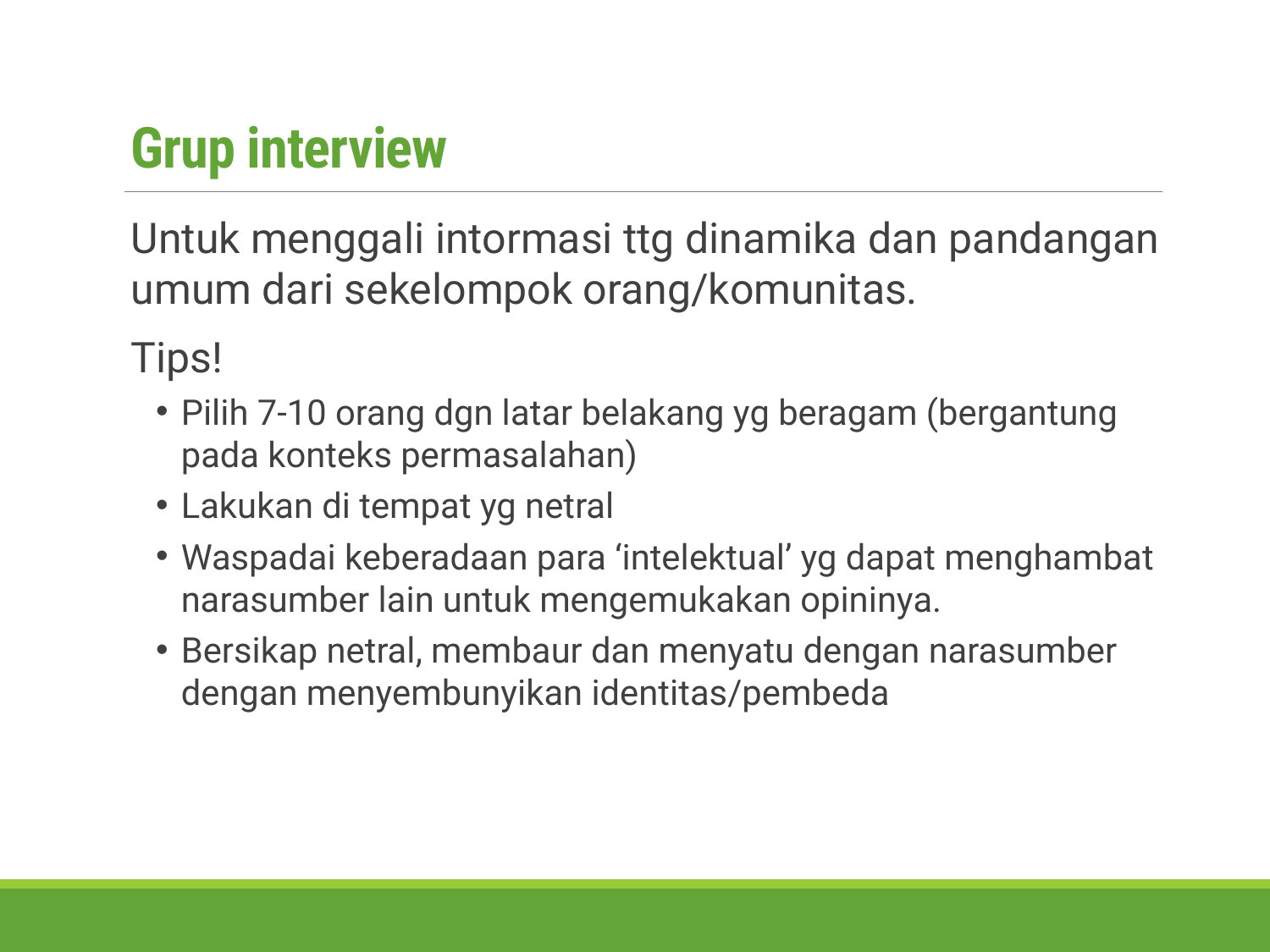

# Grup interview
Untuk menggali intormasi ttg dinamika dan pandangan umum dari sekelompok orang/komunitas.
Tips!
Pilih 7-10 orang dgn latar belakang yg beragam (bergantung pada konteks permasalahan)
Lakukan di tempat yg netral
Waspadai keberadaan para ‘intelektual’ yg dapat menghambat narasumber lain untuk mengemukakan opininya.
Bersikap netral, membaur dan menyatu dengan narasumber dengan menyembunyikan identitas/pembeda